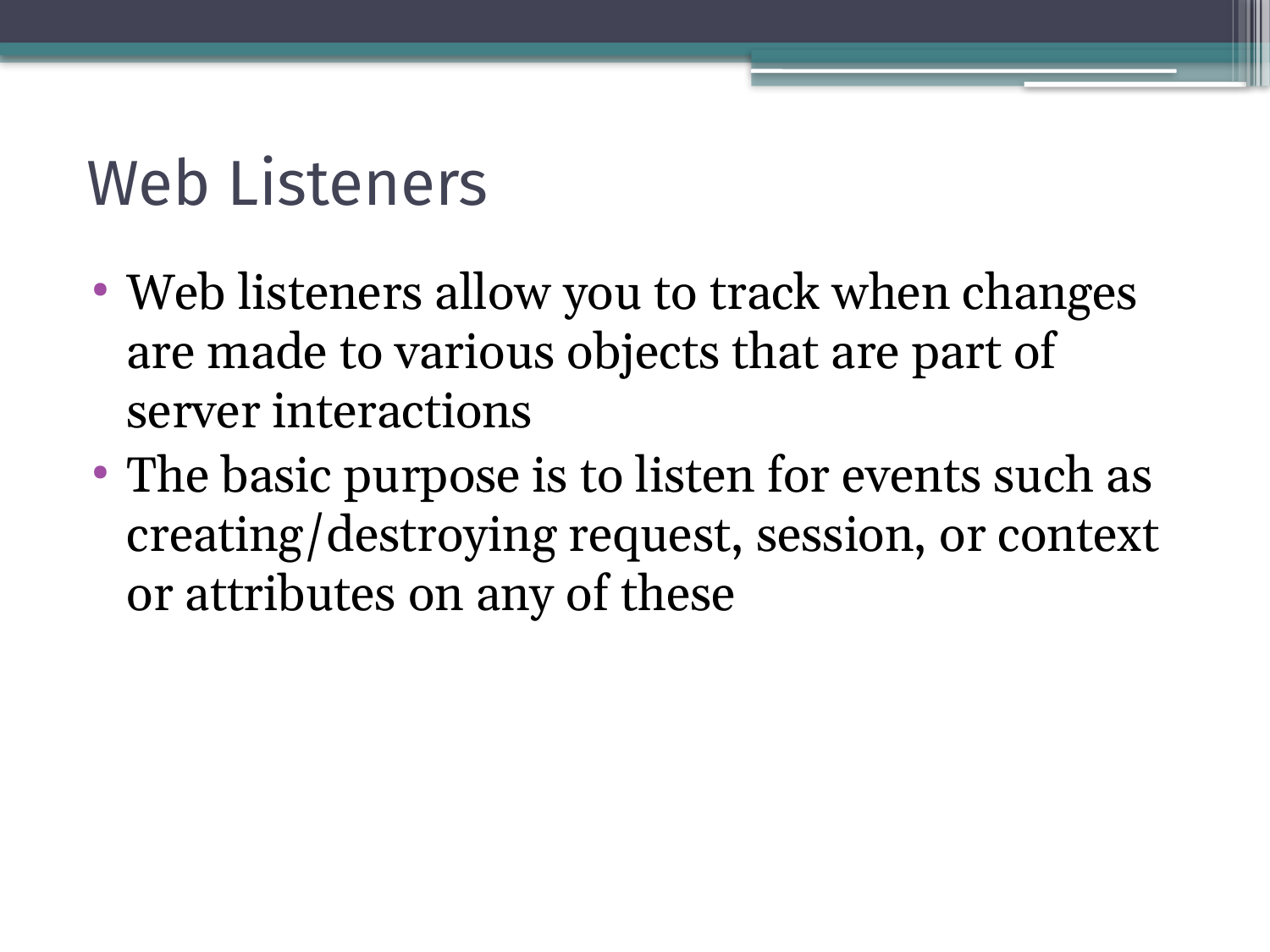

# Web Listeners
Web listeners allow you to track when changes are made to various objects that are part of server interactions
The basic purpose is to listen for events such as creating/destroying request, session, or context or attributes on any of these